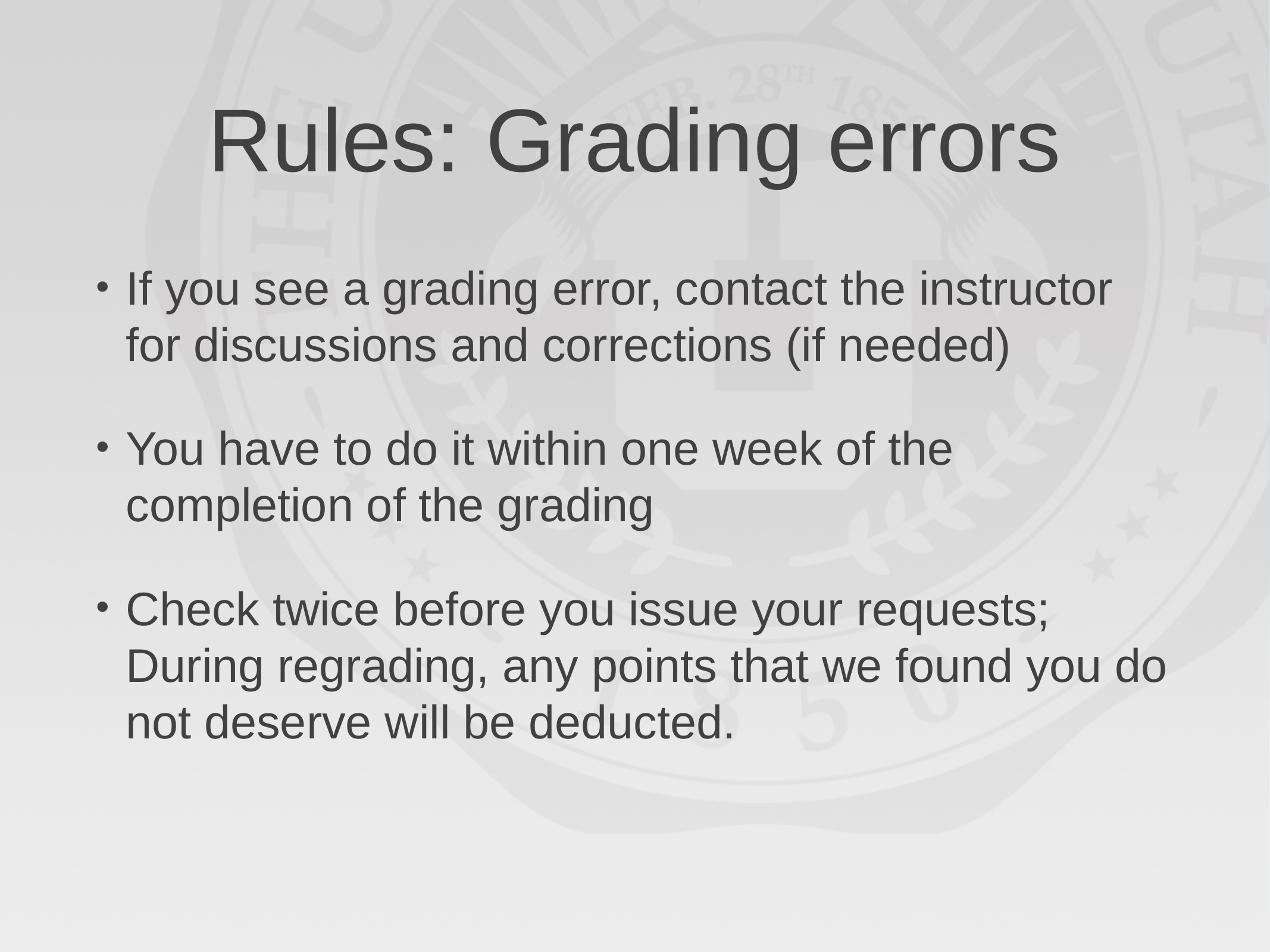

# Rules: Grading errors
If you see a grading error, contact the instructor for discussions and corrections (if needed)
You have to do it within one week of the completion of the grading
Check twice before you issue your requests; During regrading, any points that we found you do not deserve will be deducted.